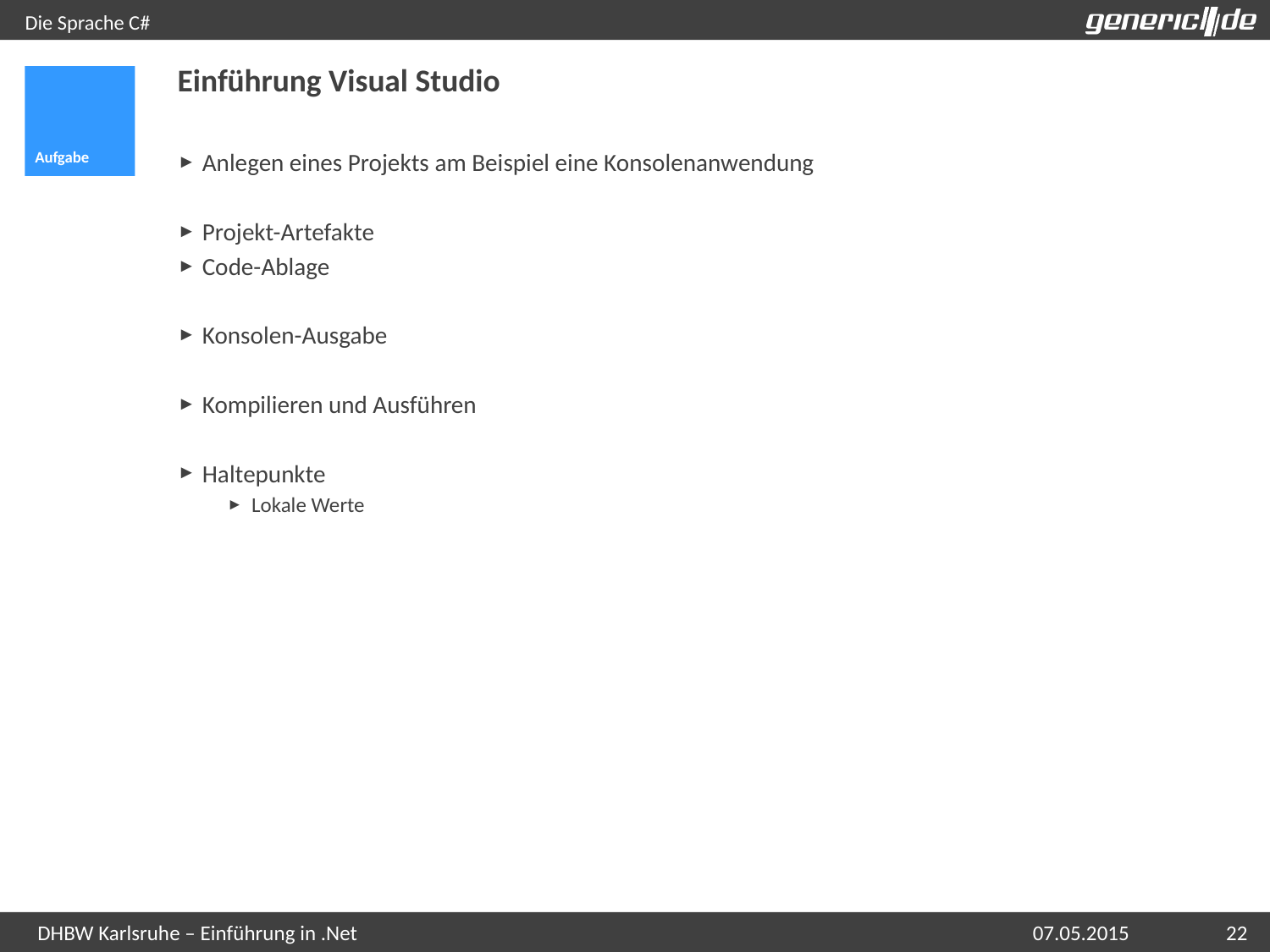

# Die Sprache C#
Einführung Visual Studio
Aufgabe

Anlegen eines Projekts am Beispiel eine Konsolenanwendung

Projekt-Artefakte
Code-Ablage

Konsolen-Ausgabe

Kompilieren und Ausführen

Haltepunkte
Lokale Werte

07.05.2015
22
DHBW Karlsruhe – Einführung in .Net